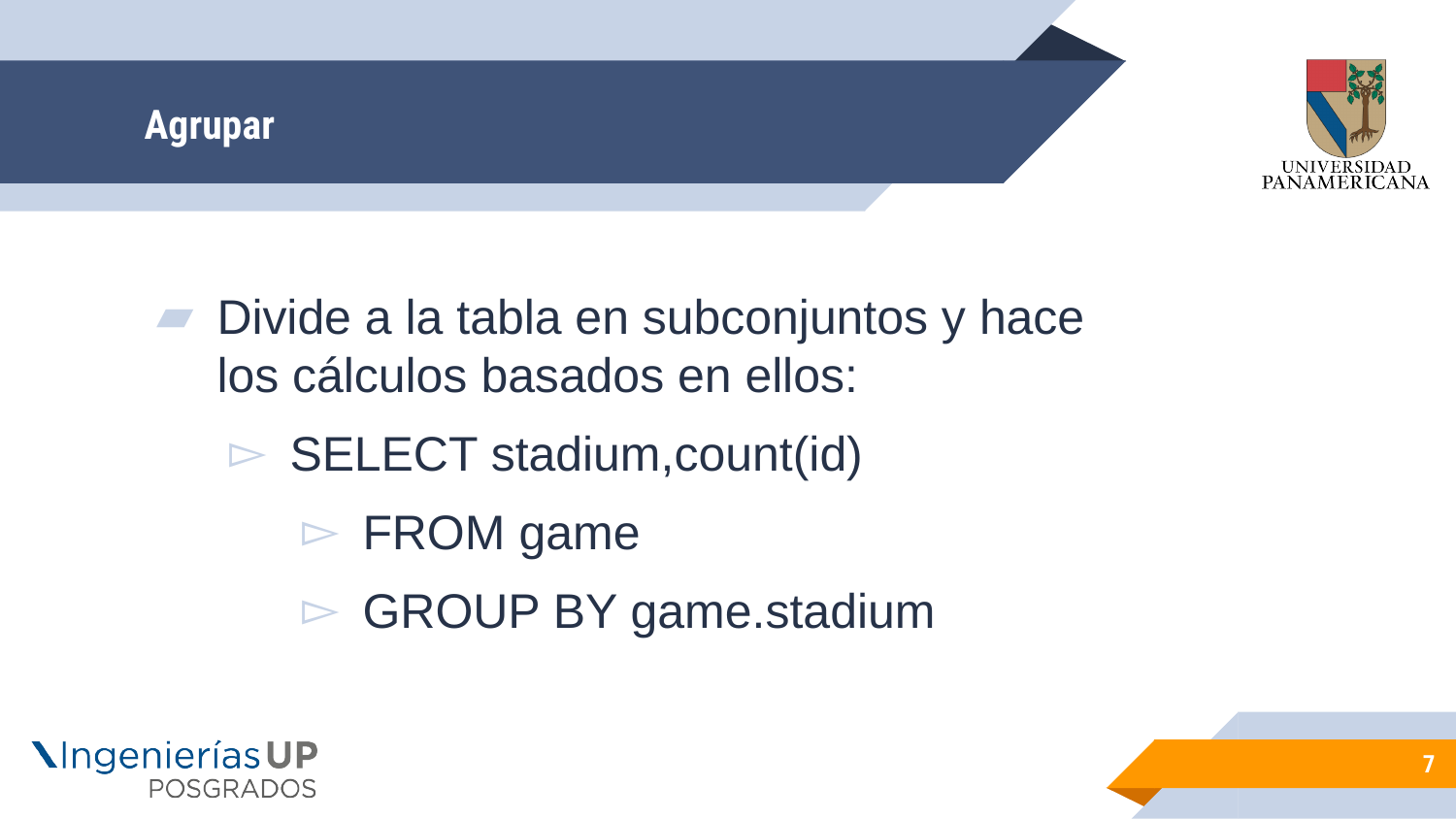

# Agrupar
Divide a la tabla en subconjuntos y hace los cálculos basados en ellos:
SELECT stadium,count(id)
FROM game
GROUP BY game.stadium
7